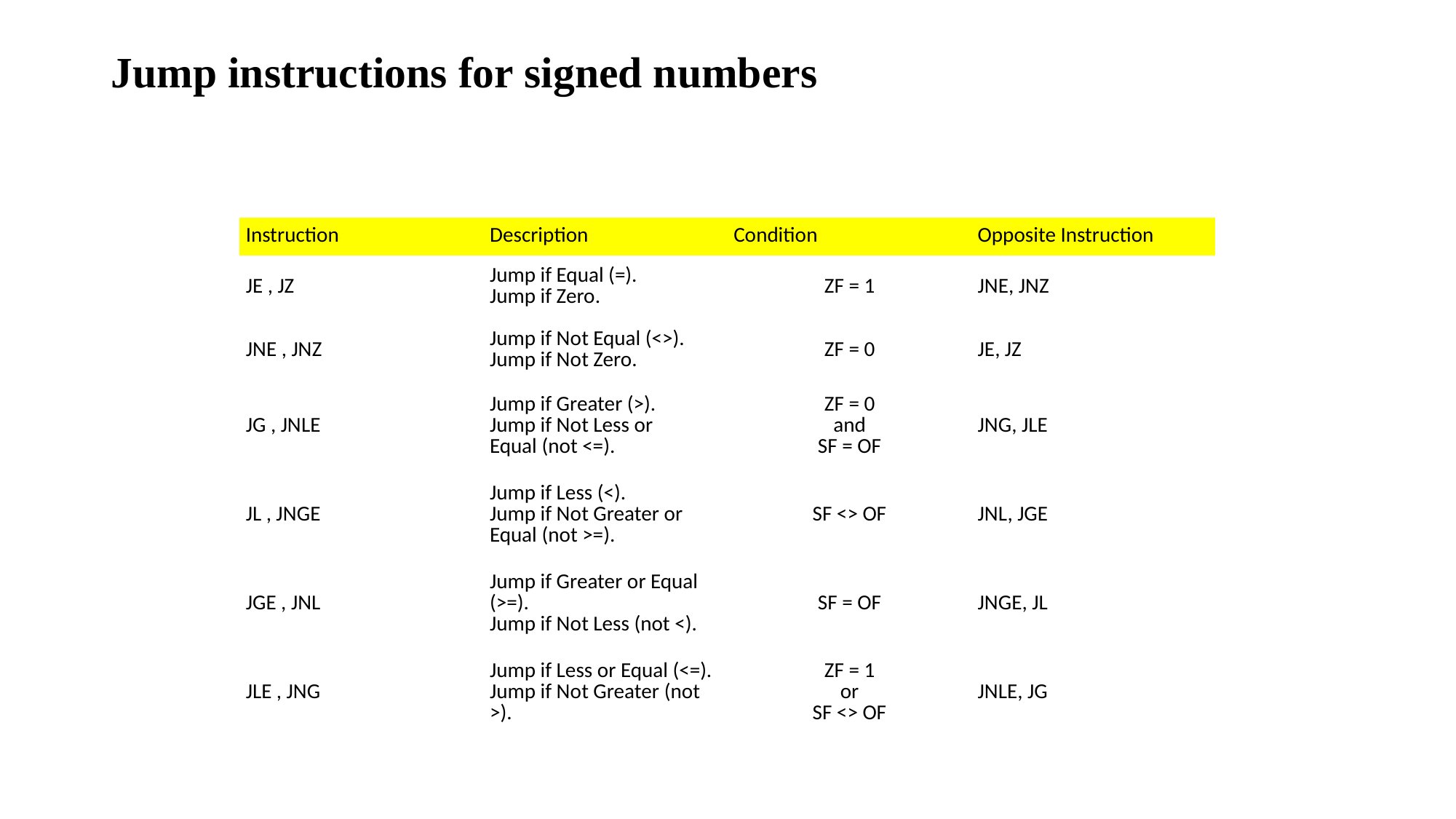

# Jump instructions for signed numbers
| Instruction | Description | Condition | Opposite Instruction |
| --- | --- | --- | --- |
| JE , JZ | Jump if Equal (=). Jump if Zero. | ZF = 1 | JNE, JNZ |
| JNE , JNZ | Jump if Not Equal (<>). Jump if Not Zero. | ZF = 0 | JE, JZ |
| JG , JNLE | Jump if Greater (>). Jump if Not Less or Equal (not <=). | ZF = 0 and SF = OF | JNG, JLE |
| JL , JNGE | Jump if Less (<). Jump if Not Greater or Equal (not >=). | SF <> OF | JNL, JGE |
| JGE , JNL | Jump if Greater or Equal (>=). Jump if Not Less (not <). | SF = OF | JNGE, JL |
| JLE , JNG | Jump if Less or Equal (<=). Jump if Not Greater (not >). | ZF = 1 or SF <> OF | JNLE, JG |
|  |
| --- |